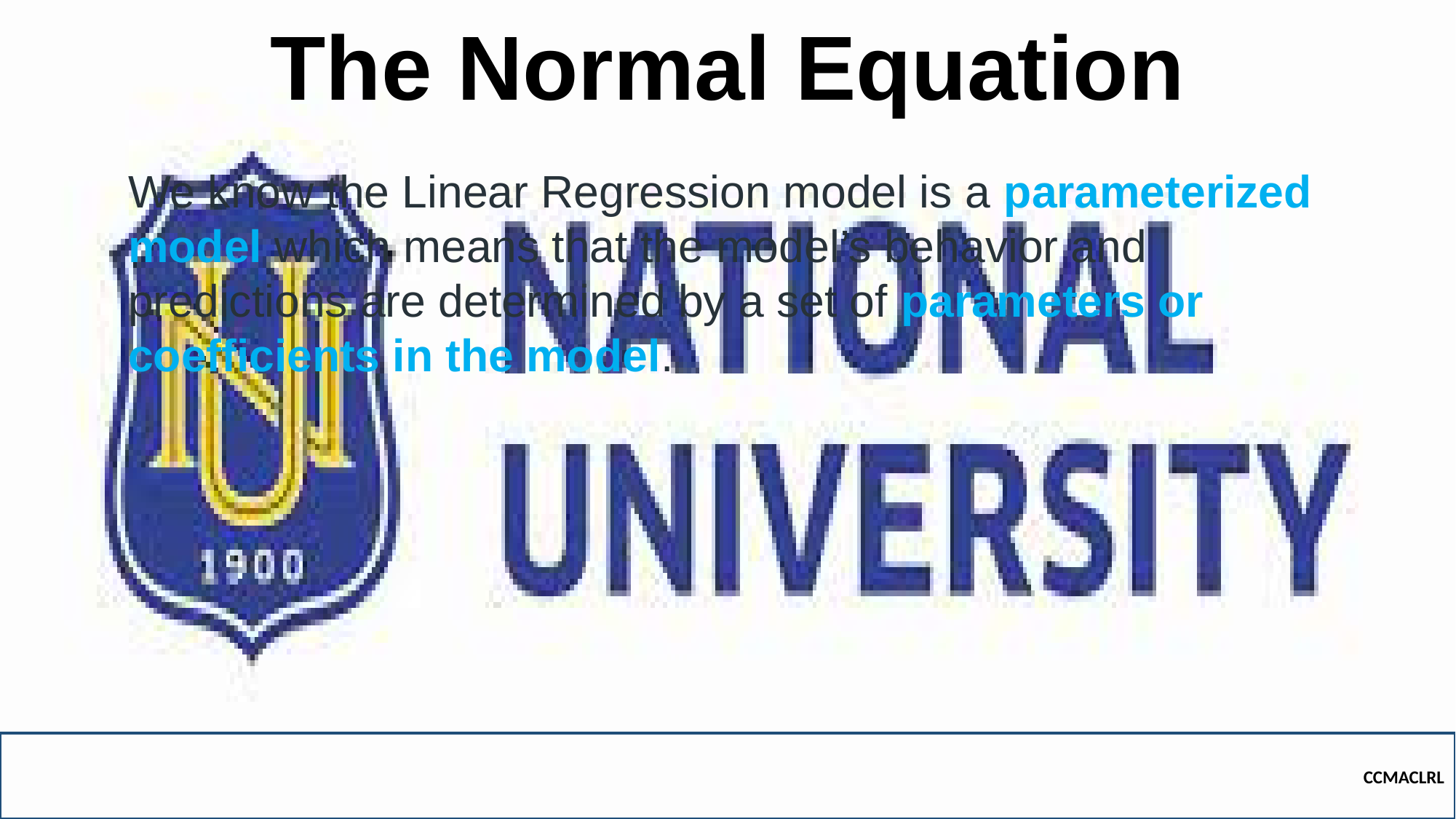

# The Normal Equation
We know the Linear Regression model is a parameterized model which means that the model’s behavior and predictions are determined by a set of parameters or coefficients in the model.
CCMACLRL